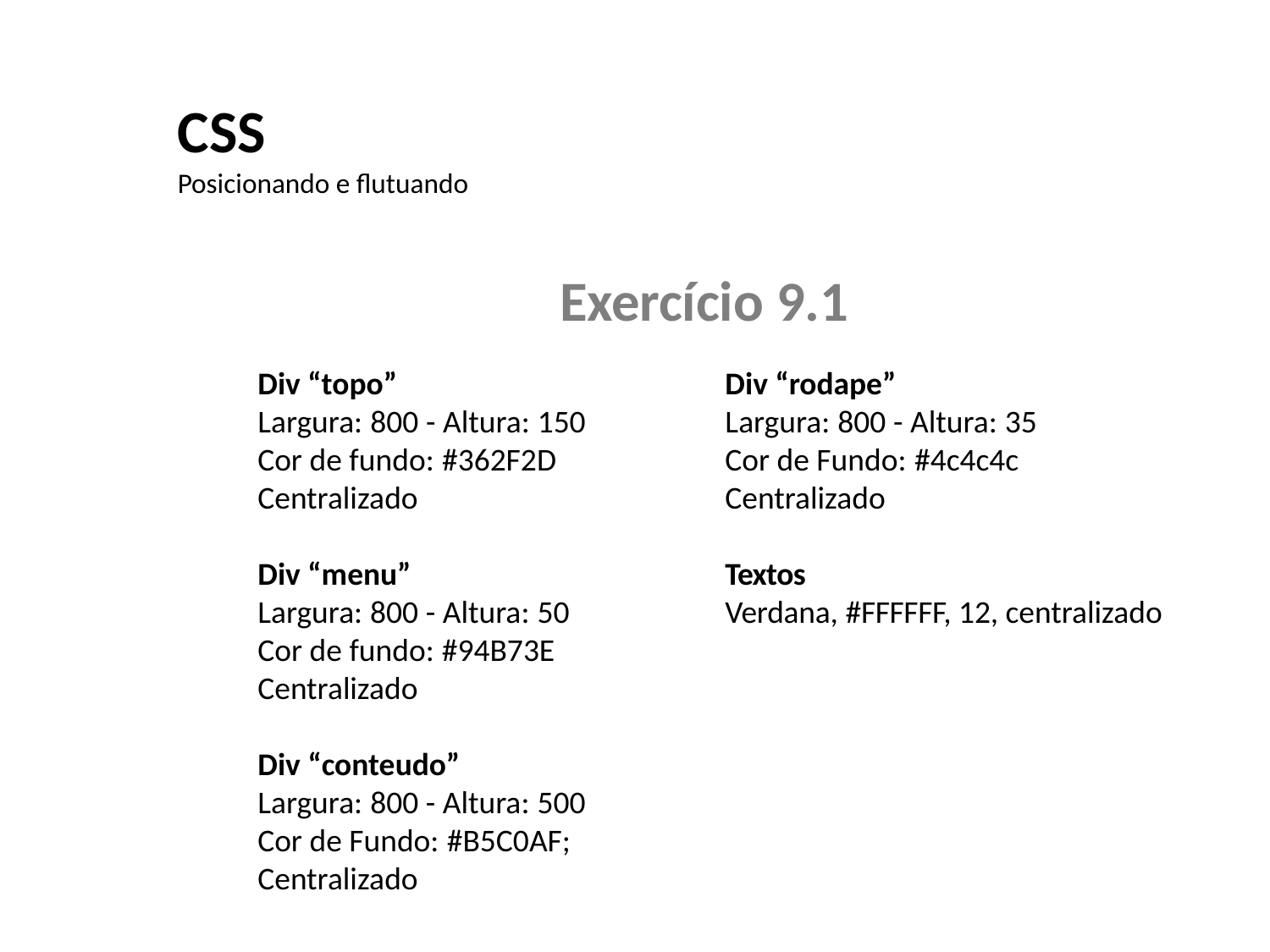

CSS
Posicionando e flutuando
Exercício 9.1
Div “topo”
Largura: 800 - Altura: 150
Cor de fundo: #362F2D
Centralizado
Div “rodape”
Largura: 800 - Altura: 35
Cor de Fundo: #4c4c4c
Centralizado
Div “menu”
Textos
Largura: 800 - Altura: 50
Cor de fundo: #94B73E
Centralizado
Verdana, #FFFFFF, 12, centralizado
Div “conteudo”
Largura: 800 - Altura: 500
Cor de Fundo: #B5C0AF;
Centralizado